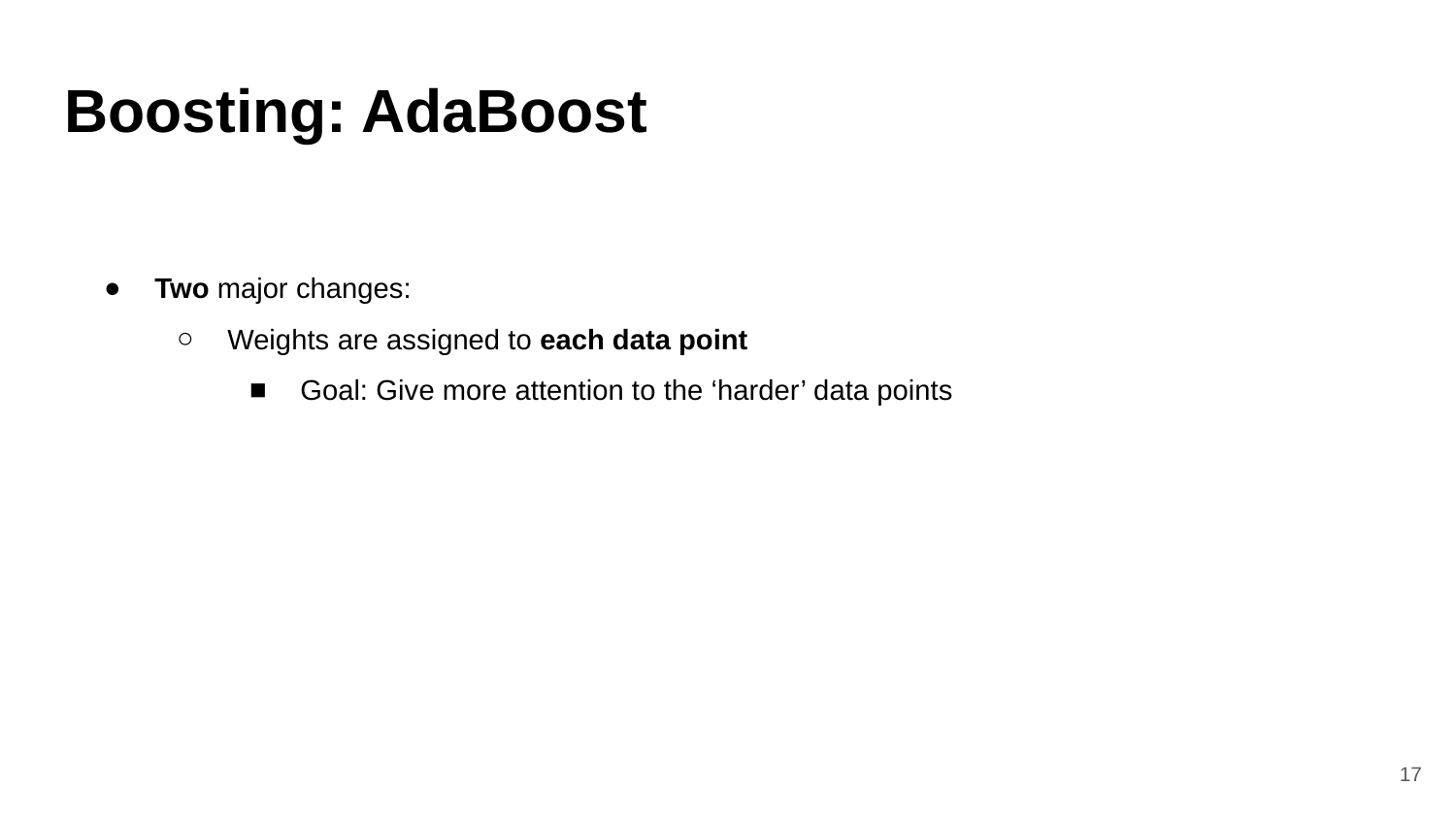

Boosting: AdaBoost
Two major changes:
Weights are assigned to each data point
Goal: Give more attention to the ‘harder’ data points

17